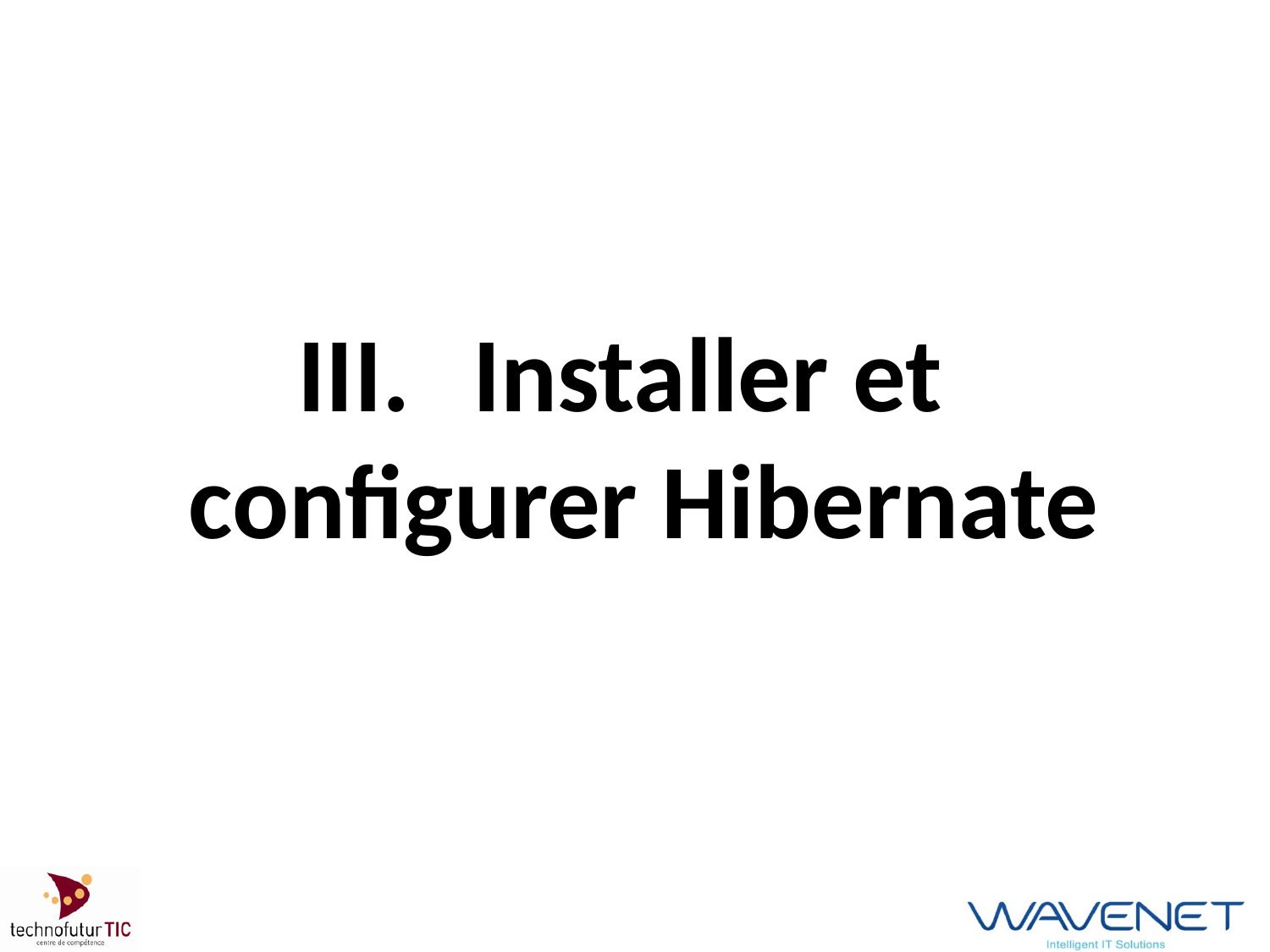

III.	Installer et configurer Hibernate
Introduction à Hibernate